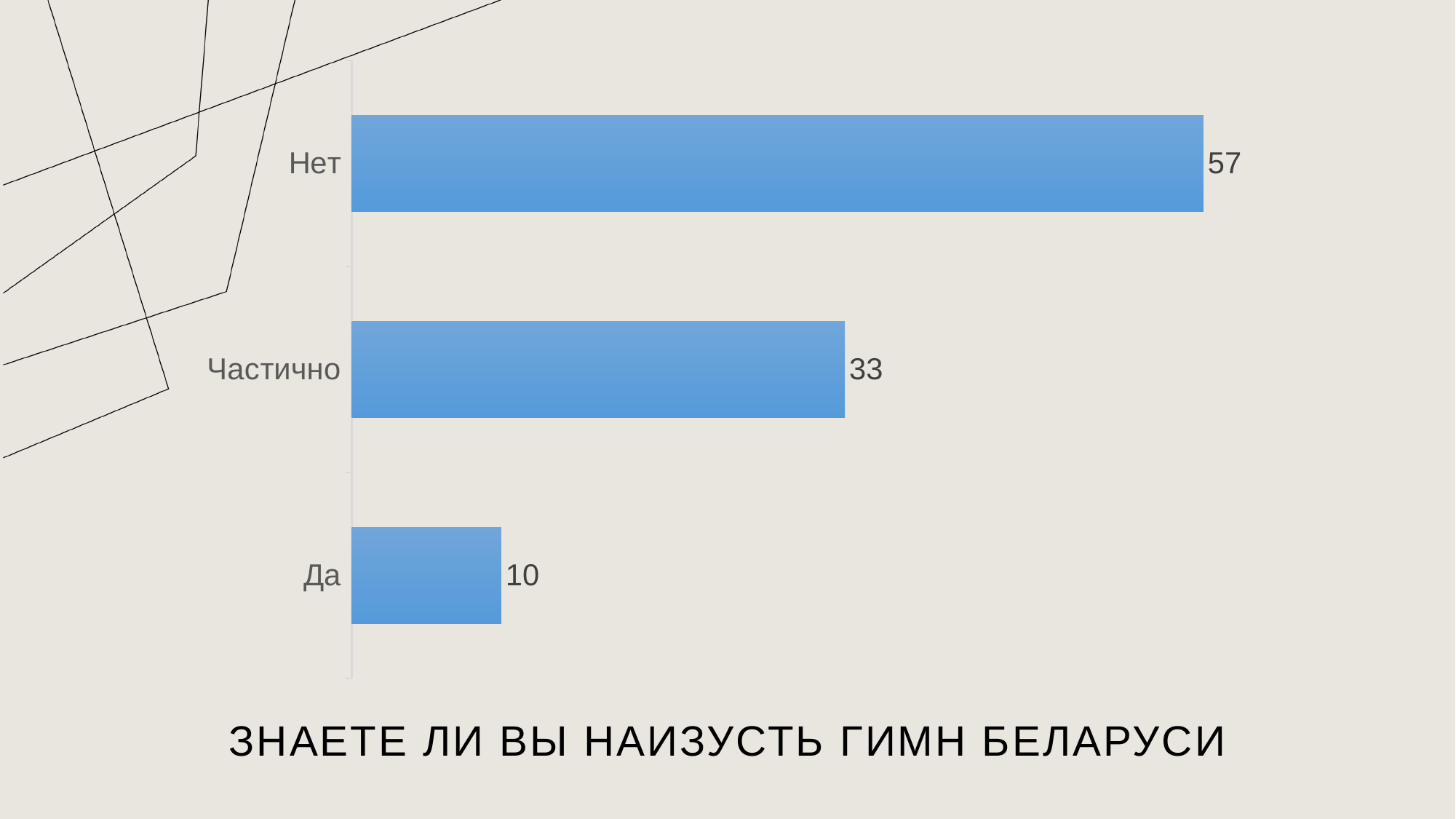

### Chart

| Category | Ряд 1 |
|---|---|
| Да | 10.0 |
| Частично | 33.0 |
| Нет | 57.0 |
# Знаете ли вы наизусть гимн Беларуси